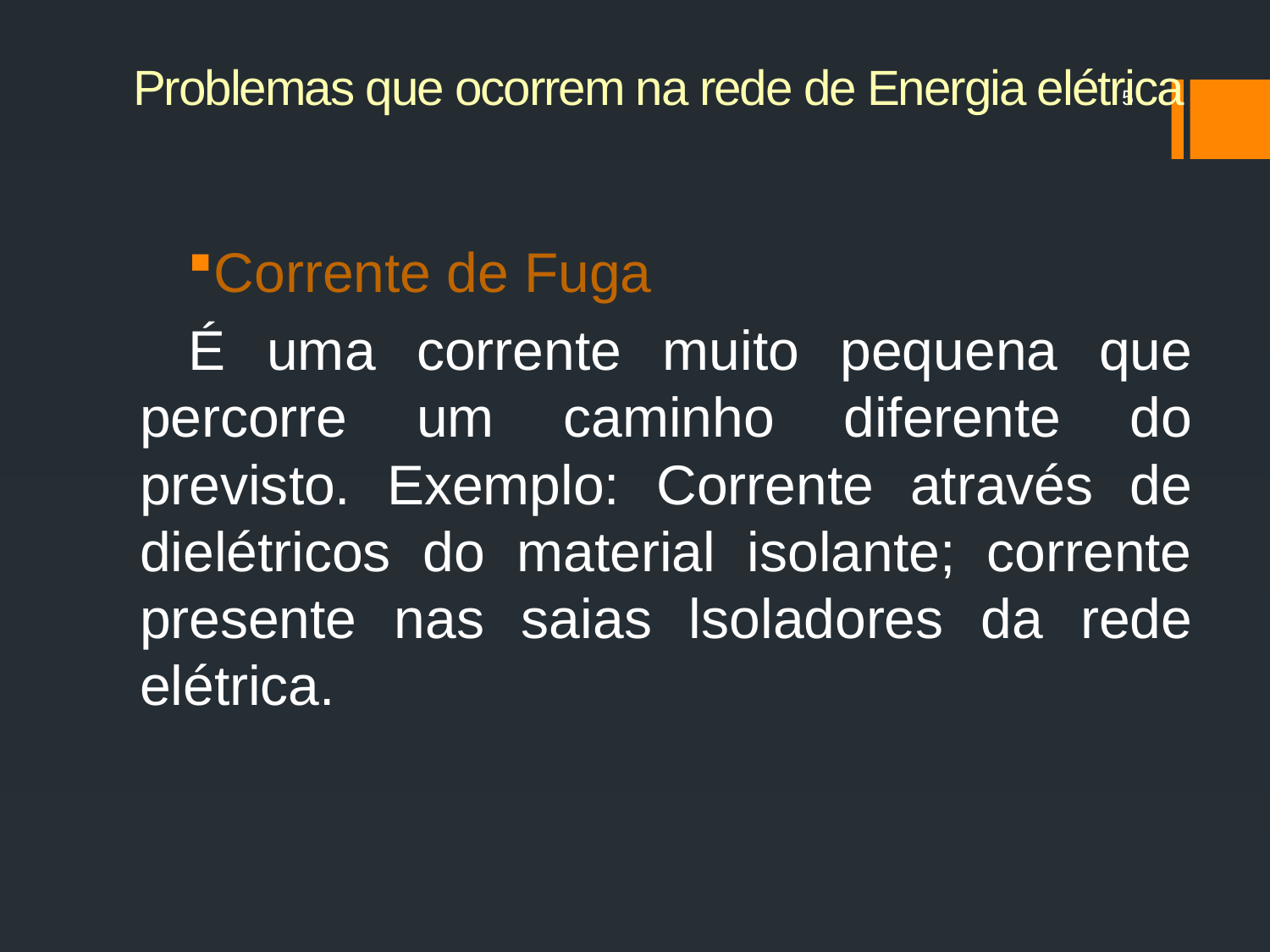

Problemas que ocorrem na rede de Energia elétrica
5
Corrente de Fuga
É uma corrente muito pequena que percorre um caminho diferente do previsto. Exemplo: Corrente através de dielétricos do material isolante; corrente presente nas saias lsoladores da rede elétrica.